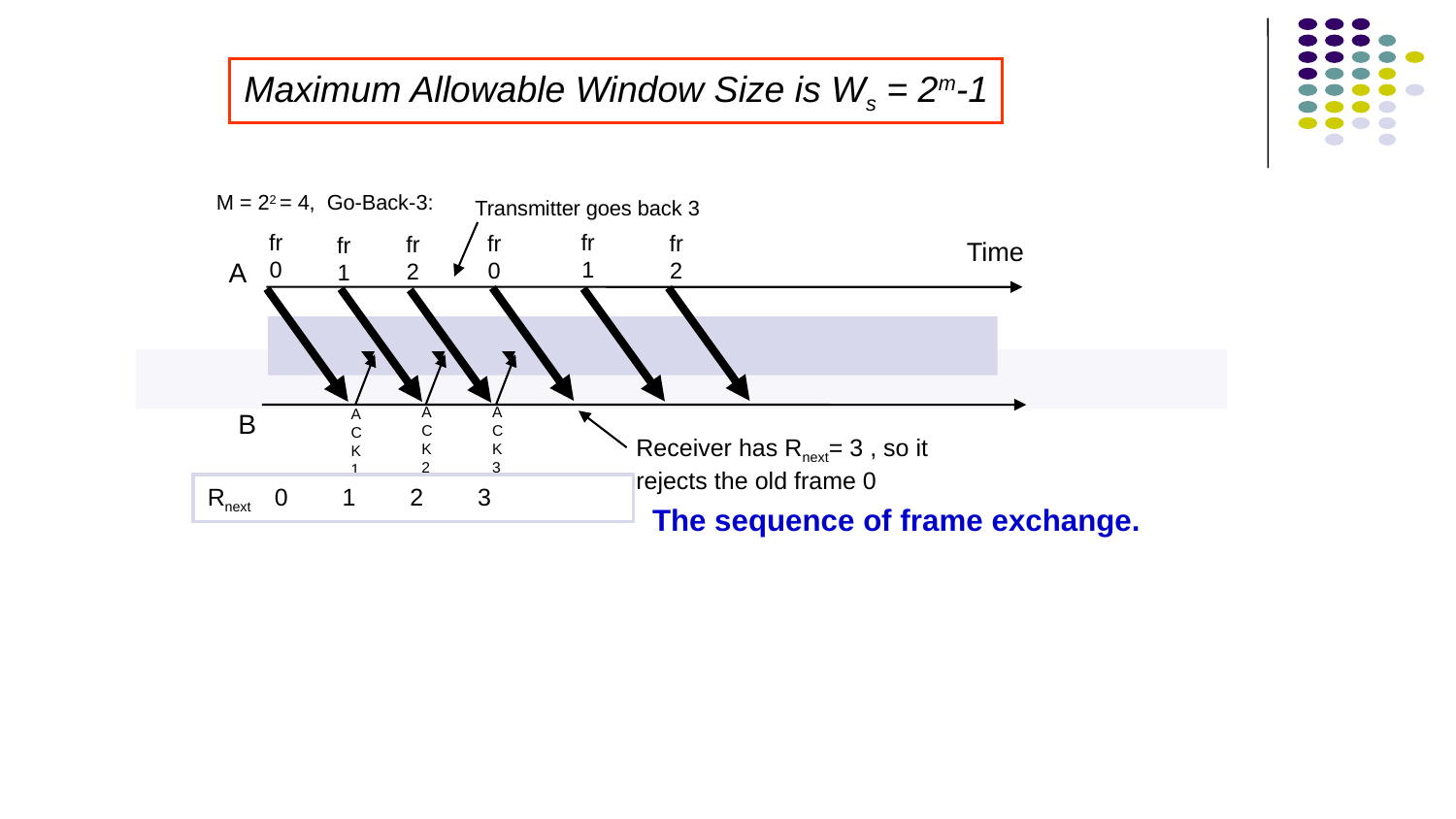

Maximum Allowable Window Size is Ws = 2m-1
M = 22 = 4,  Go-Back-3:
Transmitter goes back 3
fr
0
fr
1

fr
0
fr
2
fr
2
fr
1
Time
 A

ACK2
ACK3
ACK1
 B

Receiver has Rnext= 3 , so it rejects the old frame 0
Rnext      0        1        2        3

The sequence of frame exchange.